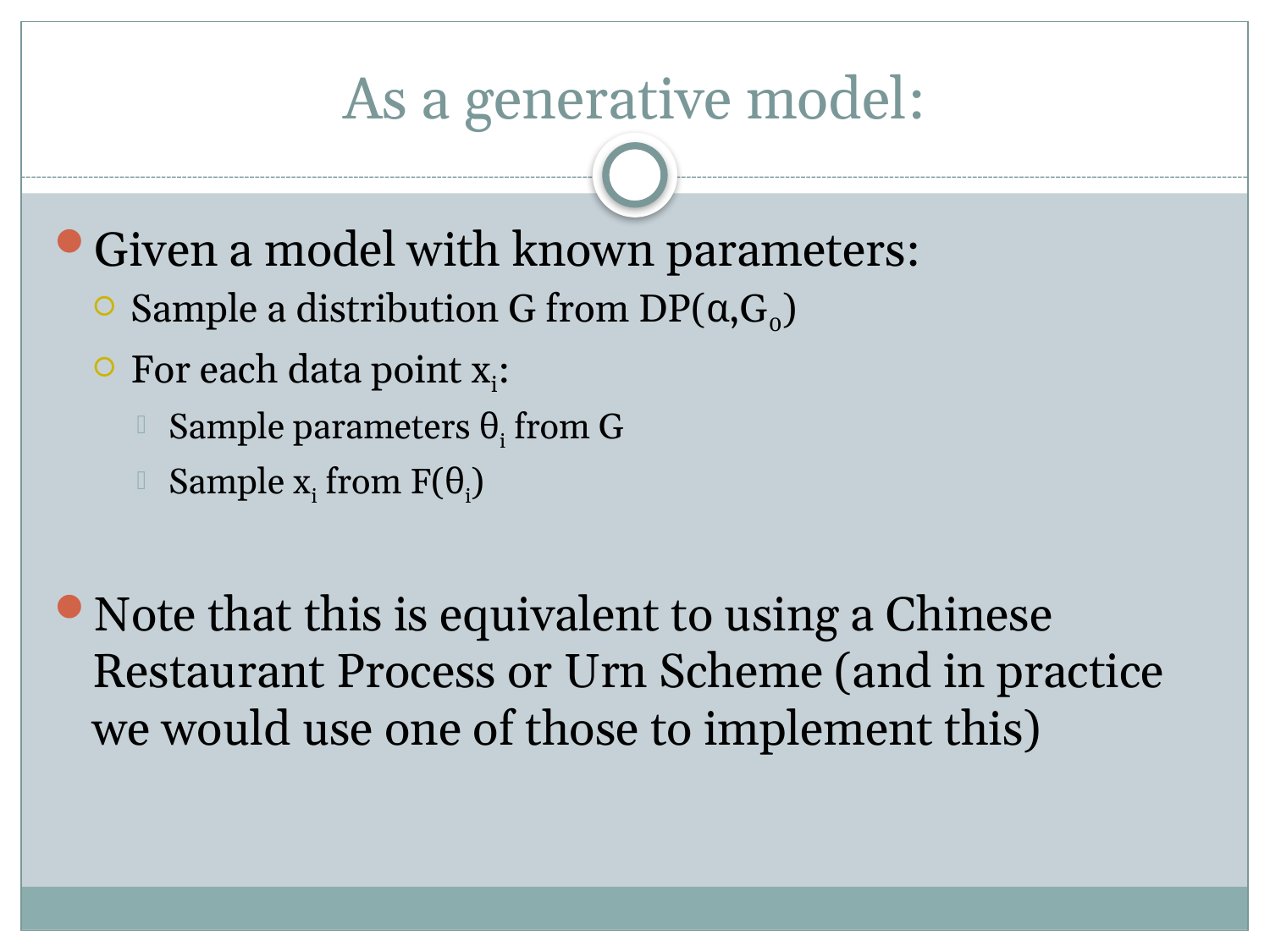

# As a generative model:
Given a model with known parameters:
Sample a distribution G from DP(α,G0)
For each data point xi:
Sample parameters θi from G
Sample xi from F(θi)

Note that this is equivalent to using a Chinese Restaurant Process or Urn Scheme (and in practice we would use one of those to implement this)